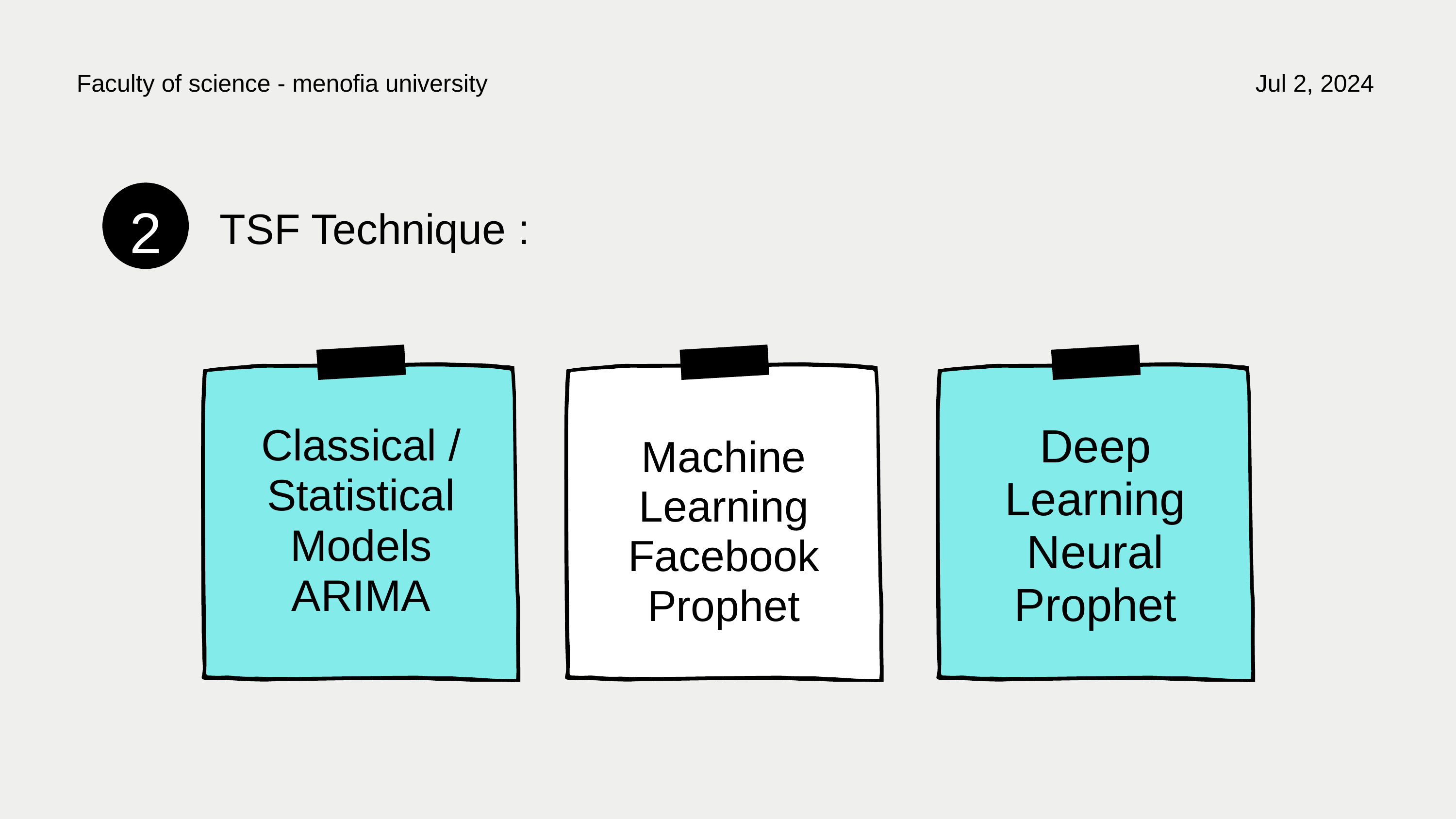

Faculty of science - menofia university
Jul 2, 2024

2
TSF Technique :

Deep Learning
Neural Prophet
Classical / Statistical Models
ARIMA
Machine Learning
Facebook
Prophet